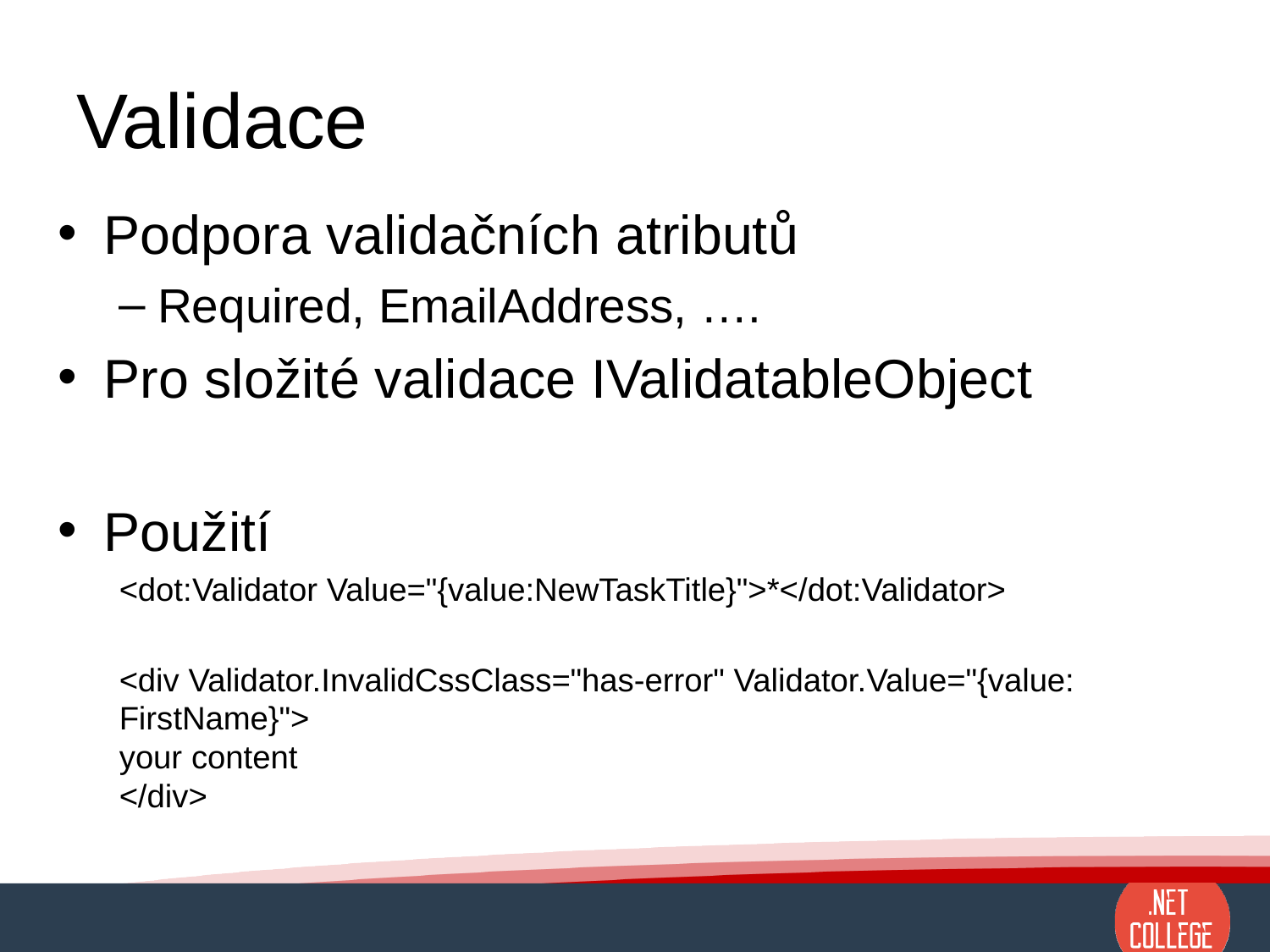

# Validace
Podpora validačních atributů
Required, EmailAddress, ….
Pro složité validace IValidatableObject

Použití
<dot:Validator Value="{value:NewTaskTitle}">*</dot:Validator>

<div Validator.InvalidCssClass="has-error" Validator.Value="{value: FirstName}">
your content
</div>